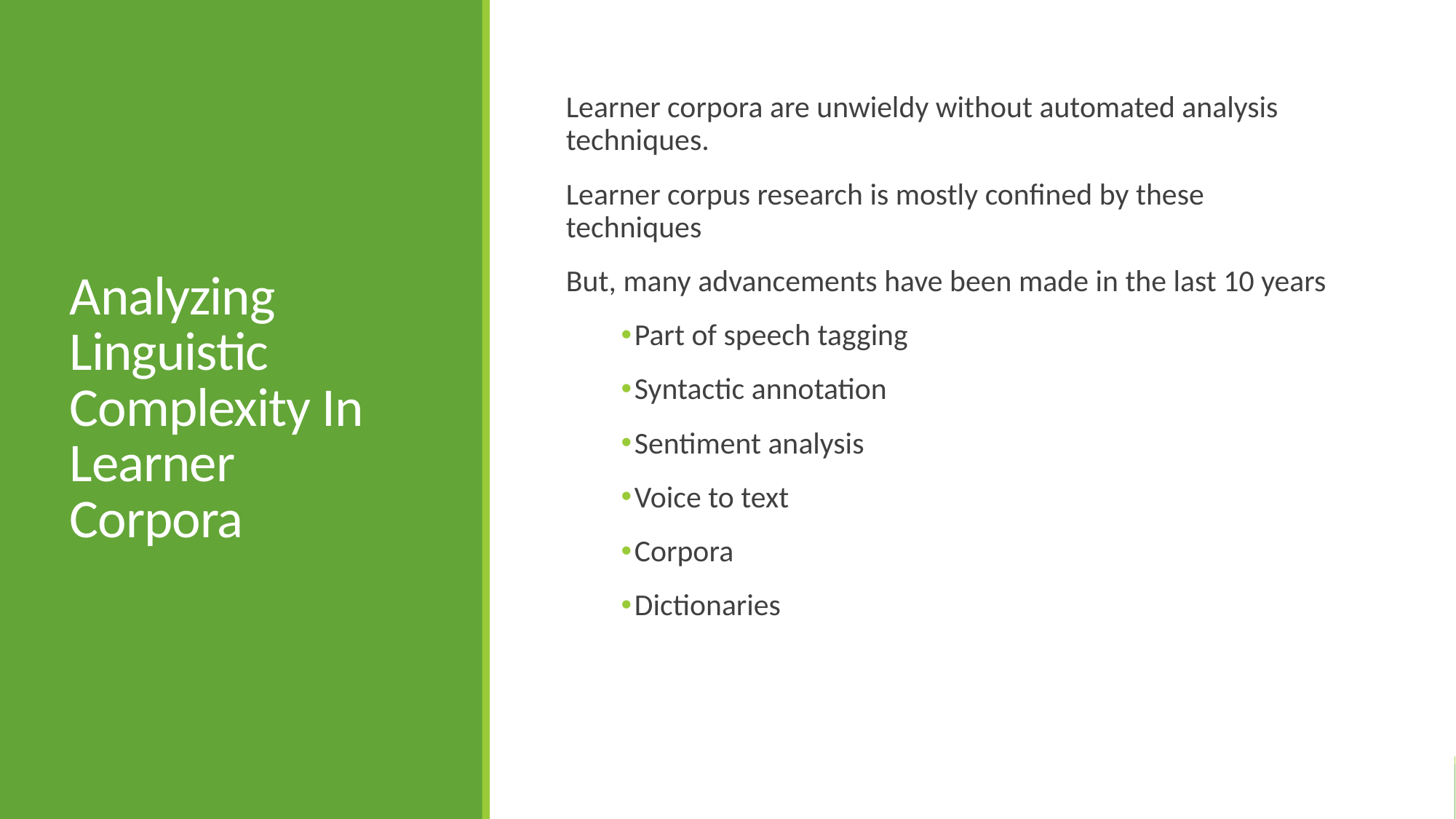

# Analyzing Linguistic Complexity In Learner Corpora
Learner corpora are unwieldy without automated analysis techniques.
Learner corpus research is mostly confined by these techniques
But, many advancements have been made in the last 10 years
Part of speech tagging
Syntactic annotation
Sentiment analysis
Voice to text
Corpora
Dictionaries